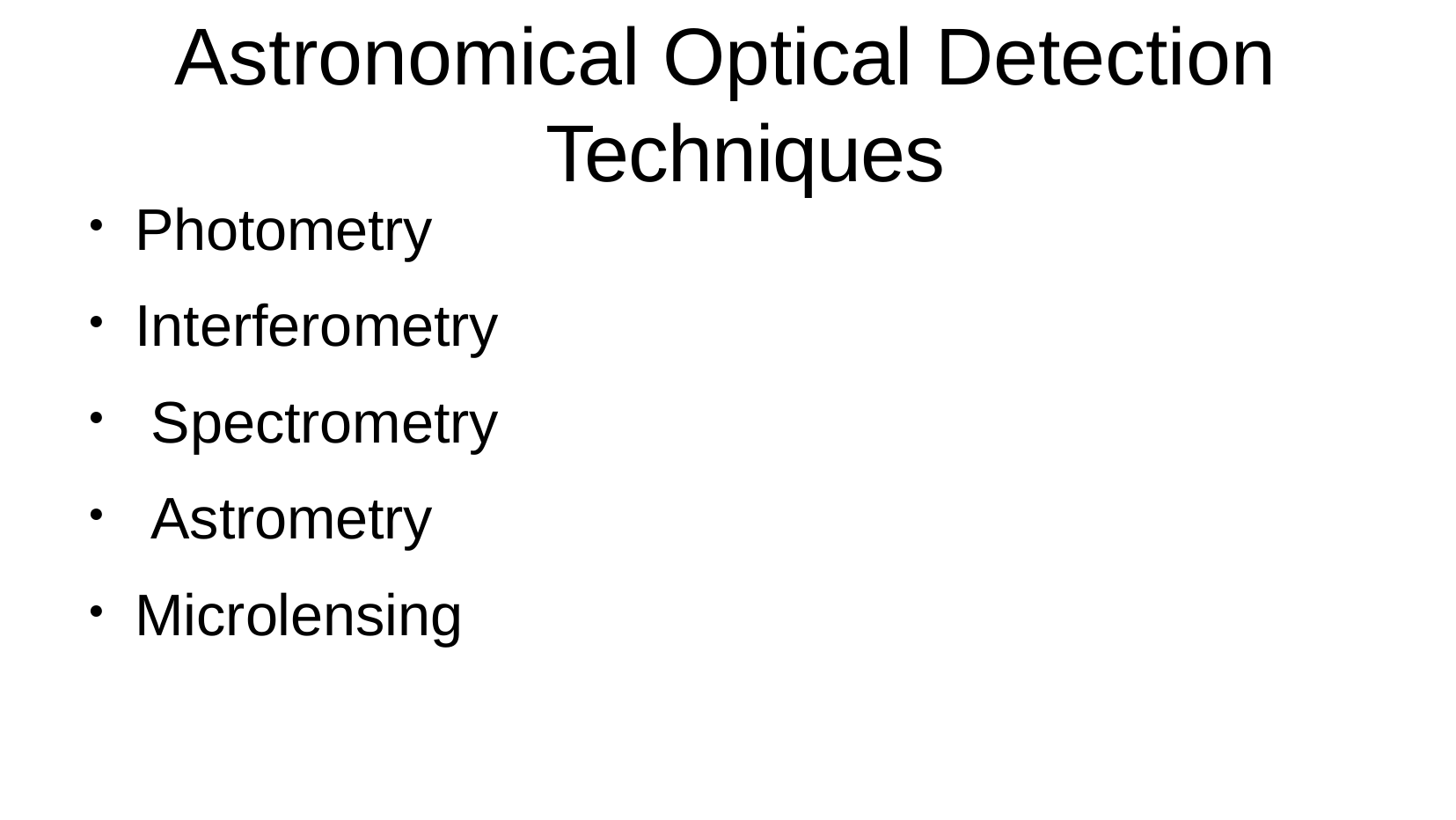

# Astronomical Optical Detection  Techniques
Photometry  Interferometry  Spectrometry  Astrometry  Microlensing
●
●
●
●
●